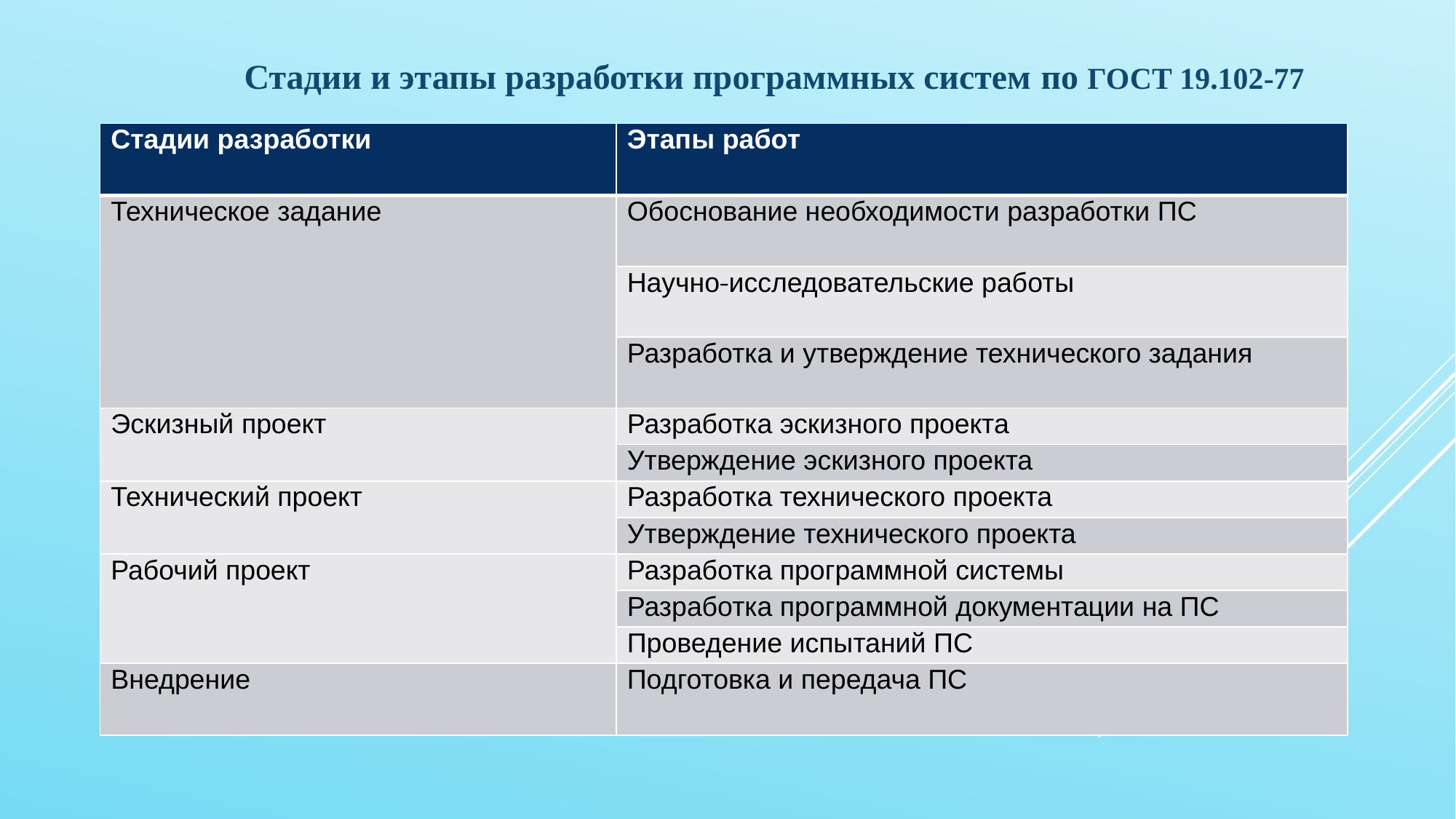

Стадии и этапы разработки программных систем по ГОСТ 19.102-77
| Стадии разработки | Этапы работ |
| --- | --- |
| Техническое задание | Обоснование необходимости разработки ПС |
|  | Научно-исследовательские работы |
|  | Разработка и утверждение технического задания |
| Эскизный проект | Разработка эскизного проекта |
|  | Утверждение эскизного проекта |
| Технический проект | Разработка технического проекта |
|  | Утверждение технического проекта |
| Рабочий проект | Разработка программной системы |
|  | Разработка программной документации на ПС |
|  | Проведение испытаний ПС |
| Внедрение | Подготовка и передача ПС |